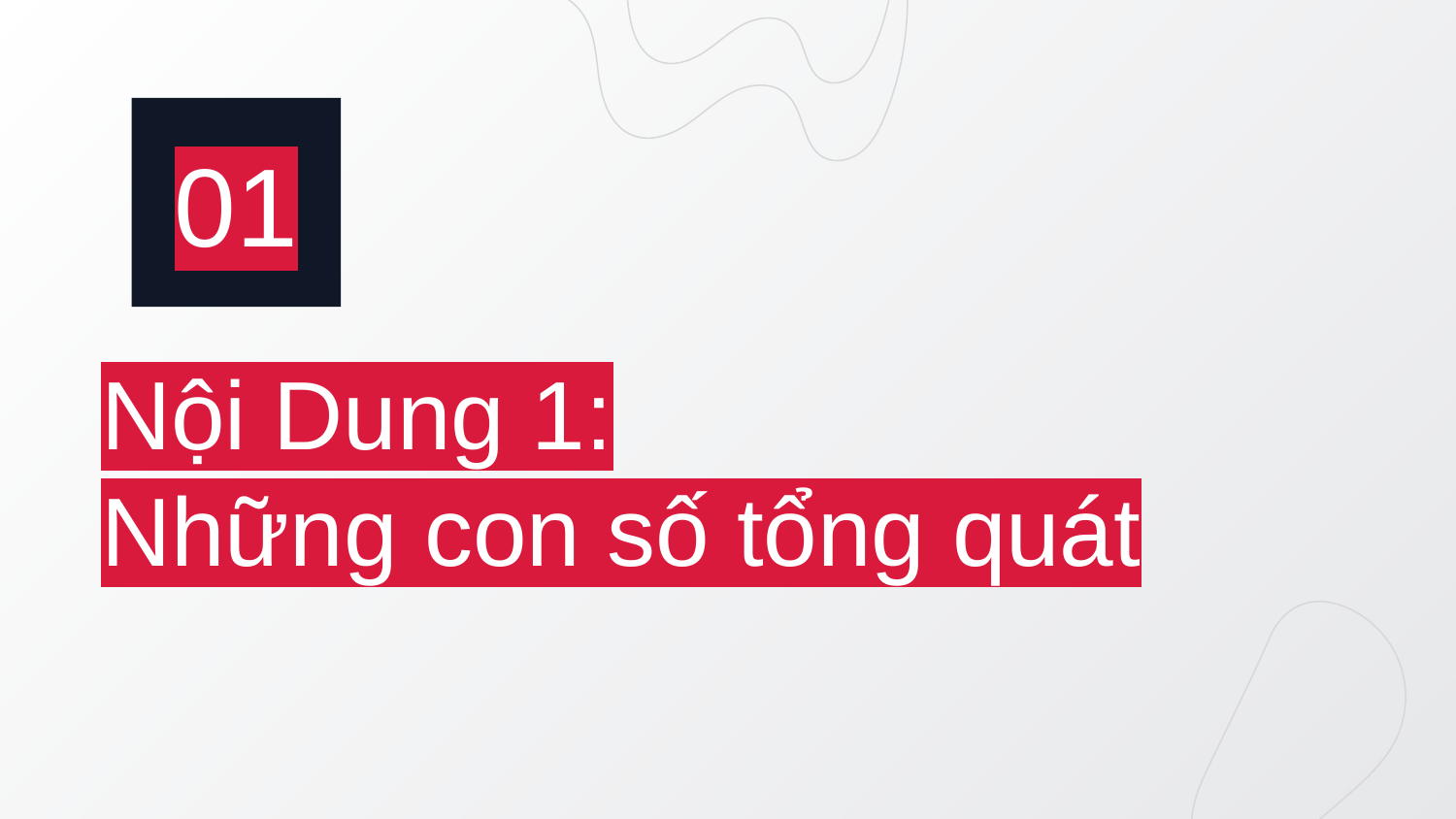

01
# Nội Dung 1: Những con số tổng quát